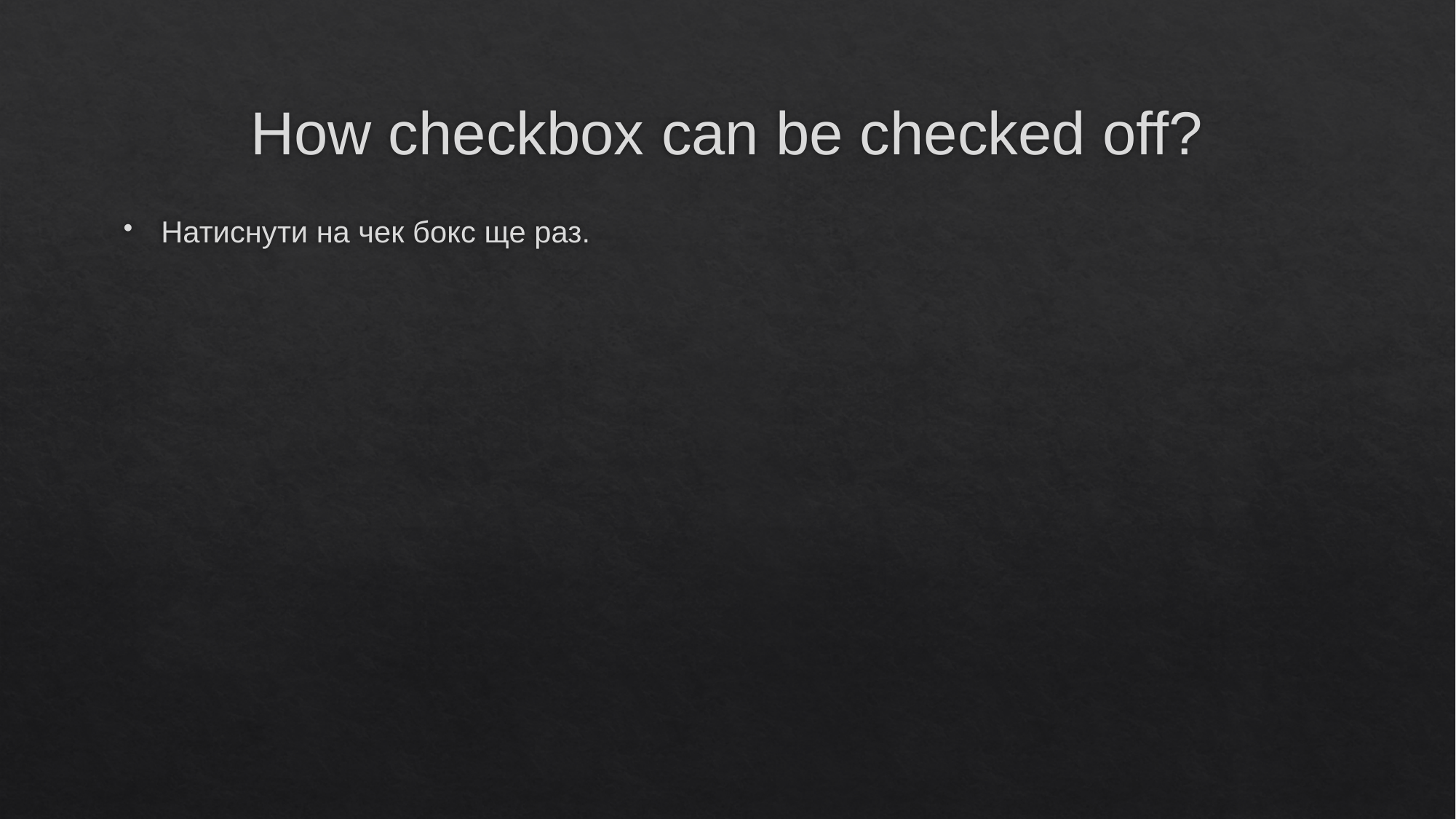

# How checkbox can be checked off?
Натиснути на чек бокс ще раз.